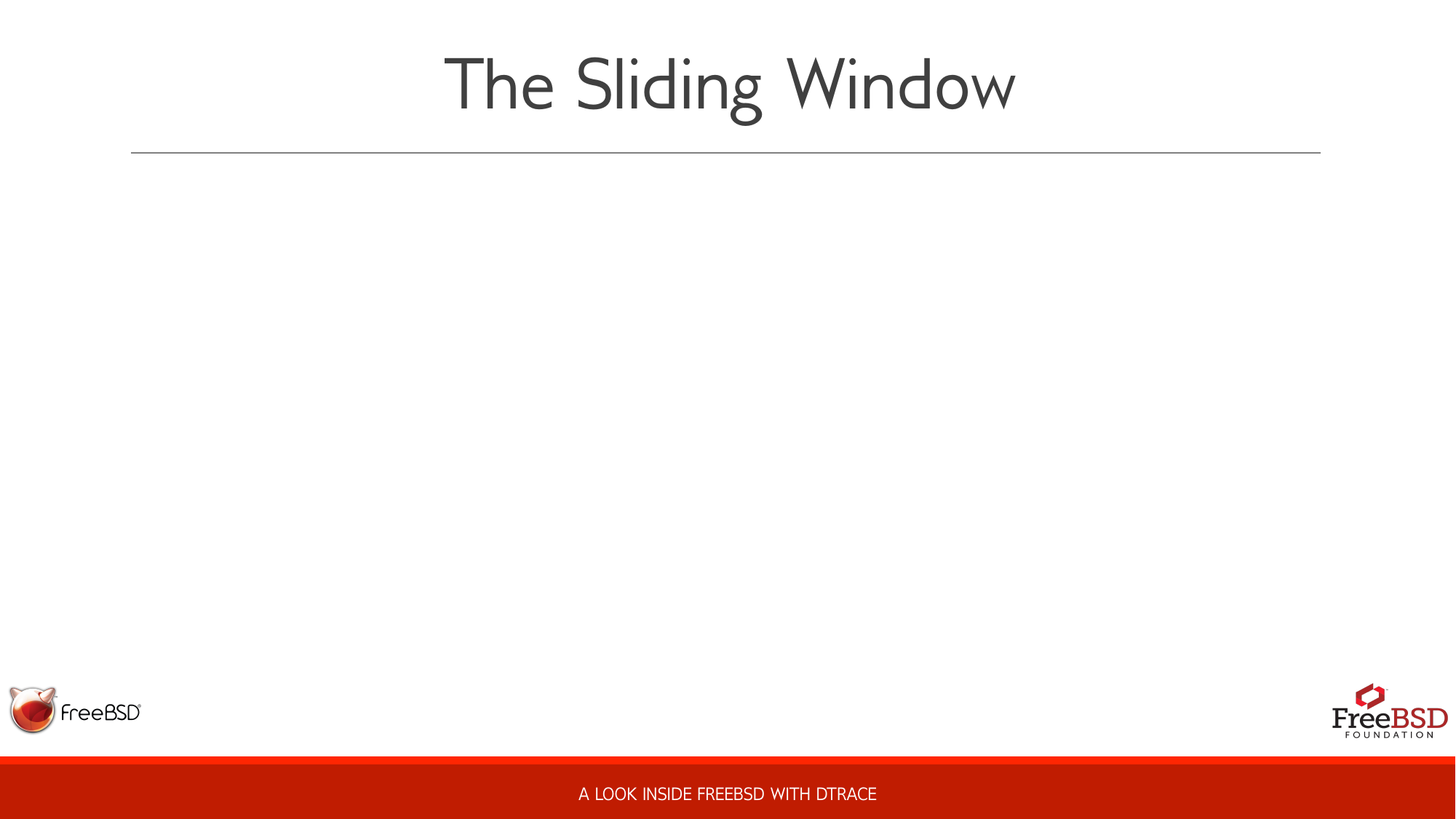

# The Sliding Window
A Look Inside FreeBSD with DTrace